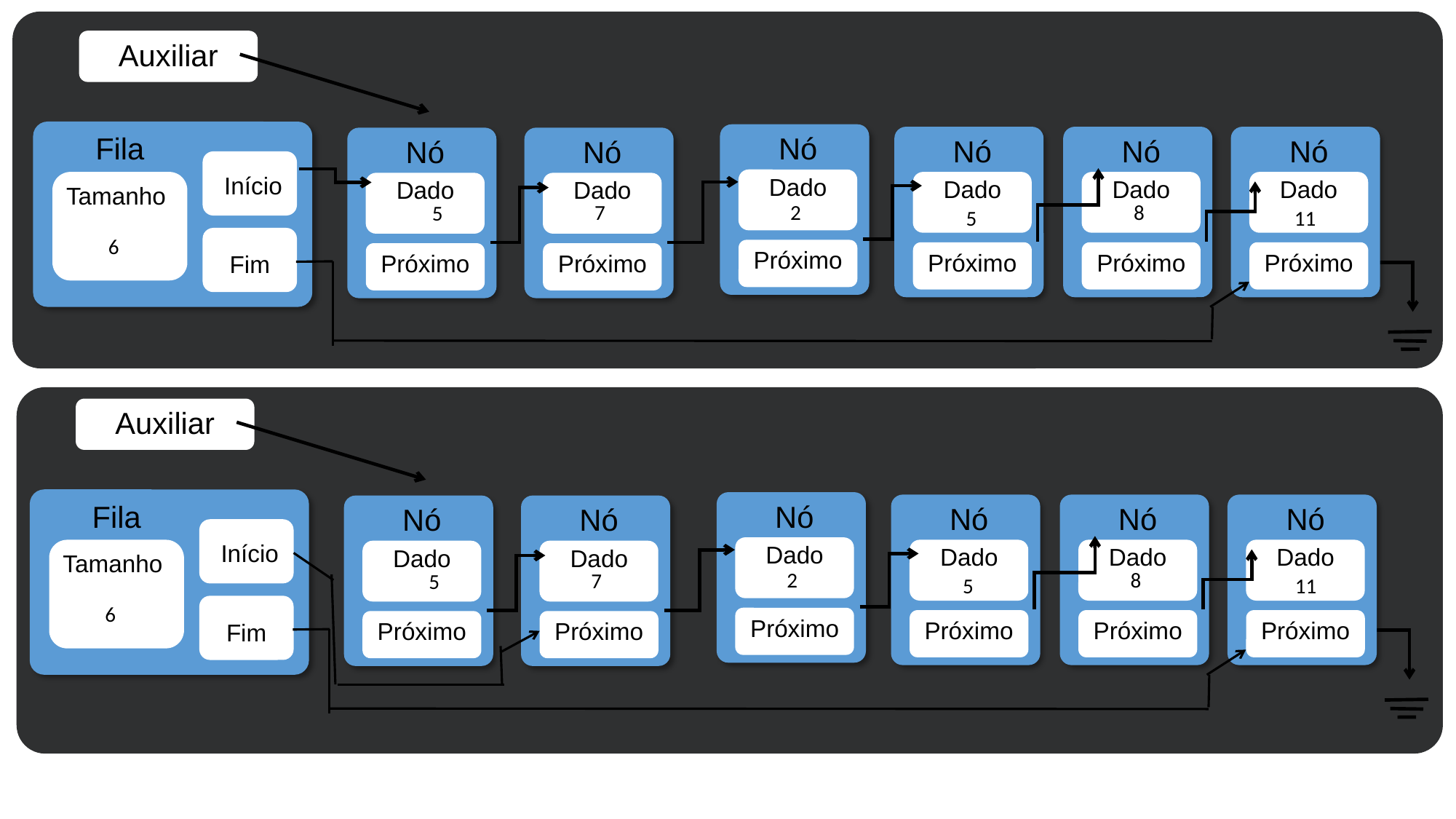

Auxiliar

Fila

Início

Tamanho

Fim

Nó
Dado

Próximo

Nó
Dado

Próximo

Nó
Dado

Próximo

Nó
Dado

Próximo

Nó
Dado

Próximo

Nó
Dado

Próximo
2
8
7
5
11
5
11
6

Auxiliar

Fila

Início

Tamanho

Fim

Nó
Dado

Próximo

Nó
Dado

Próximo

Nó
Dado

Próximo

Nó
Dado

Próximo

Nó
Dado

Próximo

Nó
Dado

Próximo
2
8
7
5
11
5
11
6